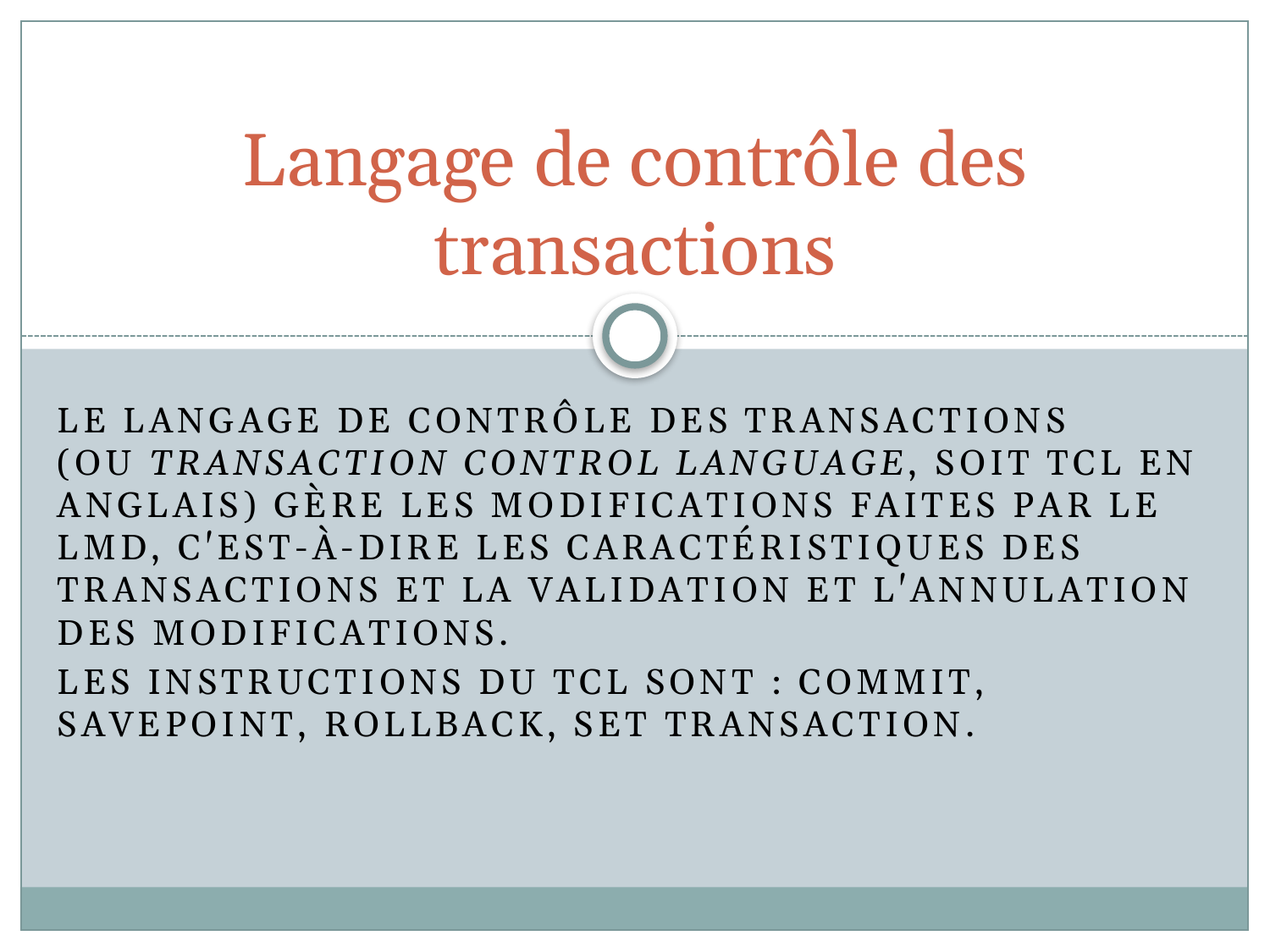

# Langage de contrôle des transactions
le Langage de contrôle des transactions (ou Transaction Control Language, soit TCL en anglais) gère les modifications faites par le LMD, c'est-à-dire les caractéristiques des transactions et la validation et l'annulation des modifications.
Les instructions du TCL sont : COMMIT, SAVEPOINT, ROLLBACK, SET TRANSACTION.